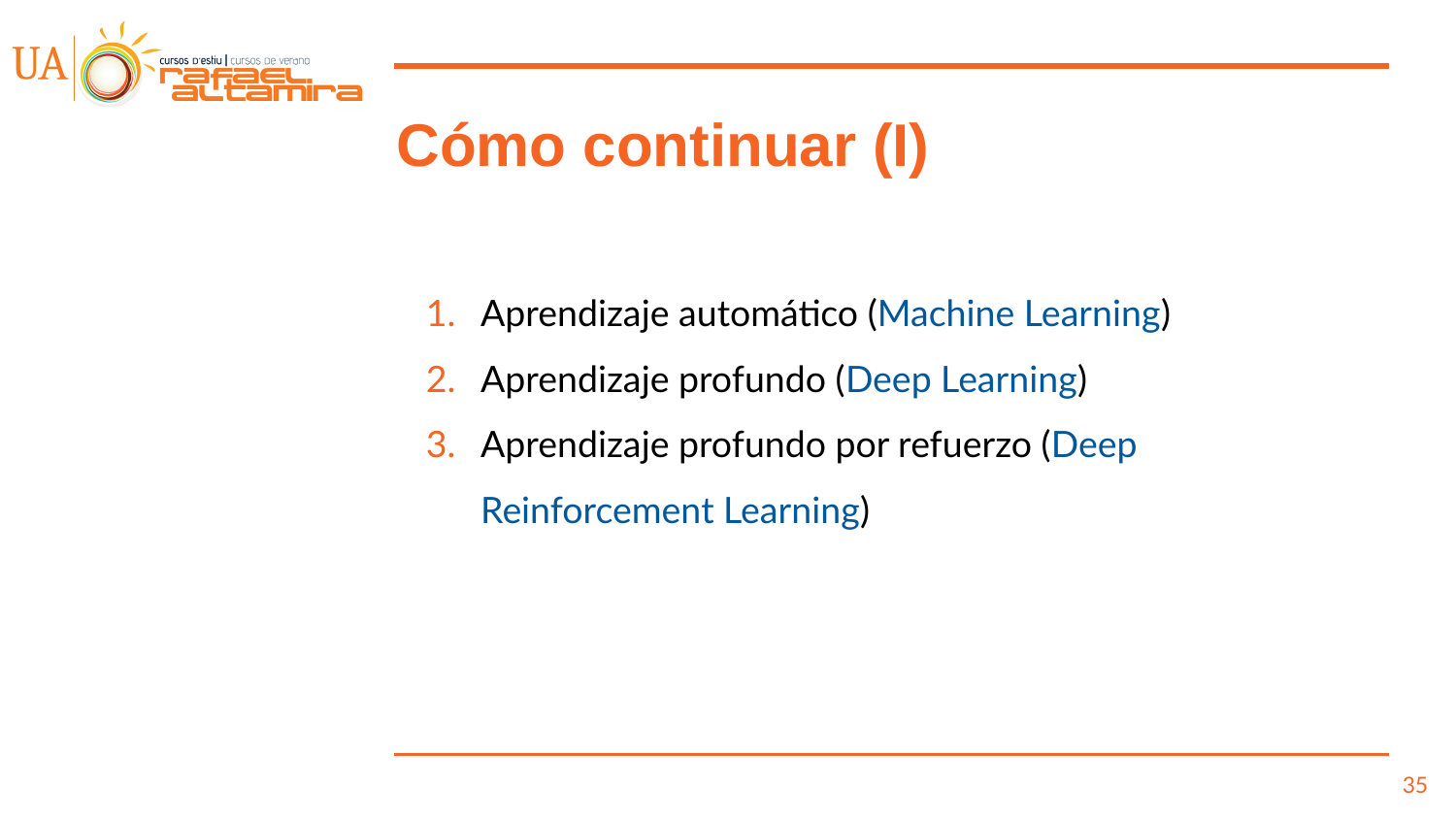

# Cómo continuar (I)
Aprendizaje automático (Machine Learning)
Aprendizaje profundo (Deep Learning)
Aprendizaje profundo por refuerzo (Deep Reinforcement Learning)

35